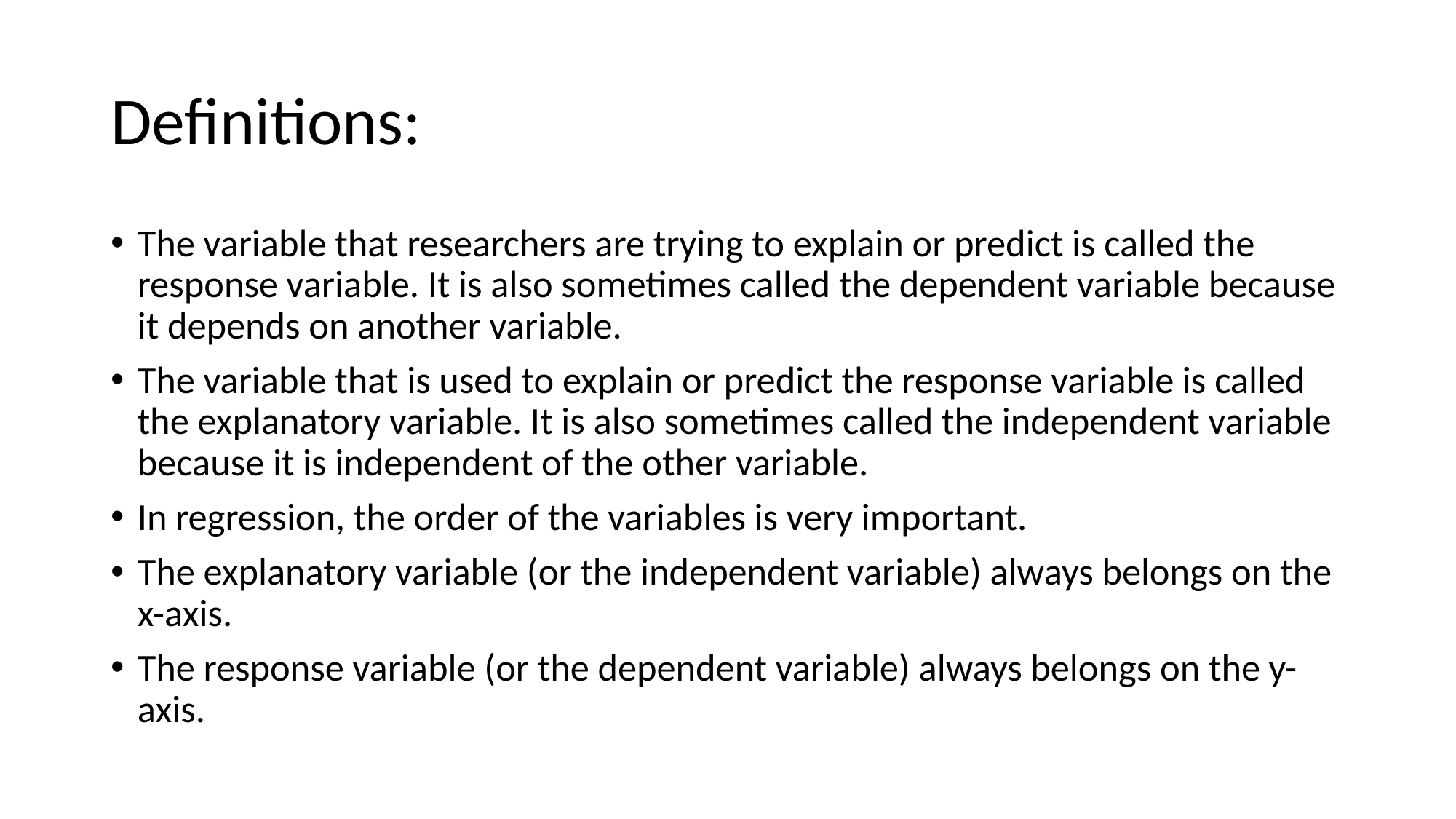

# Definitions:
The variable that researchers are trying to explain or predict is called the response variable. It is also sometimes called the dependent variable because it depends on another variable.
The variable that is used to explain or predict the response variable is called the explanatory variable. It is also sometimes called the independent variable because it is independent of the other variable.
In regression, the order of the variables is very important.
The explanatory variable (or the independent variable) always belongs on the x-axis.
The response variable (or the dependent variable) always belongs on the y-axis.